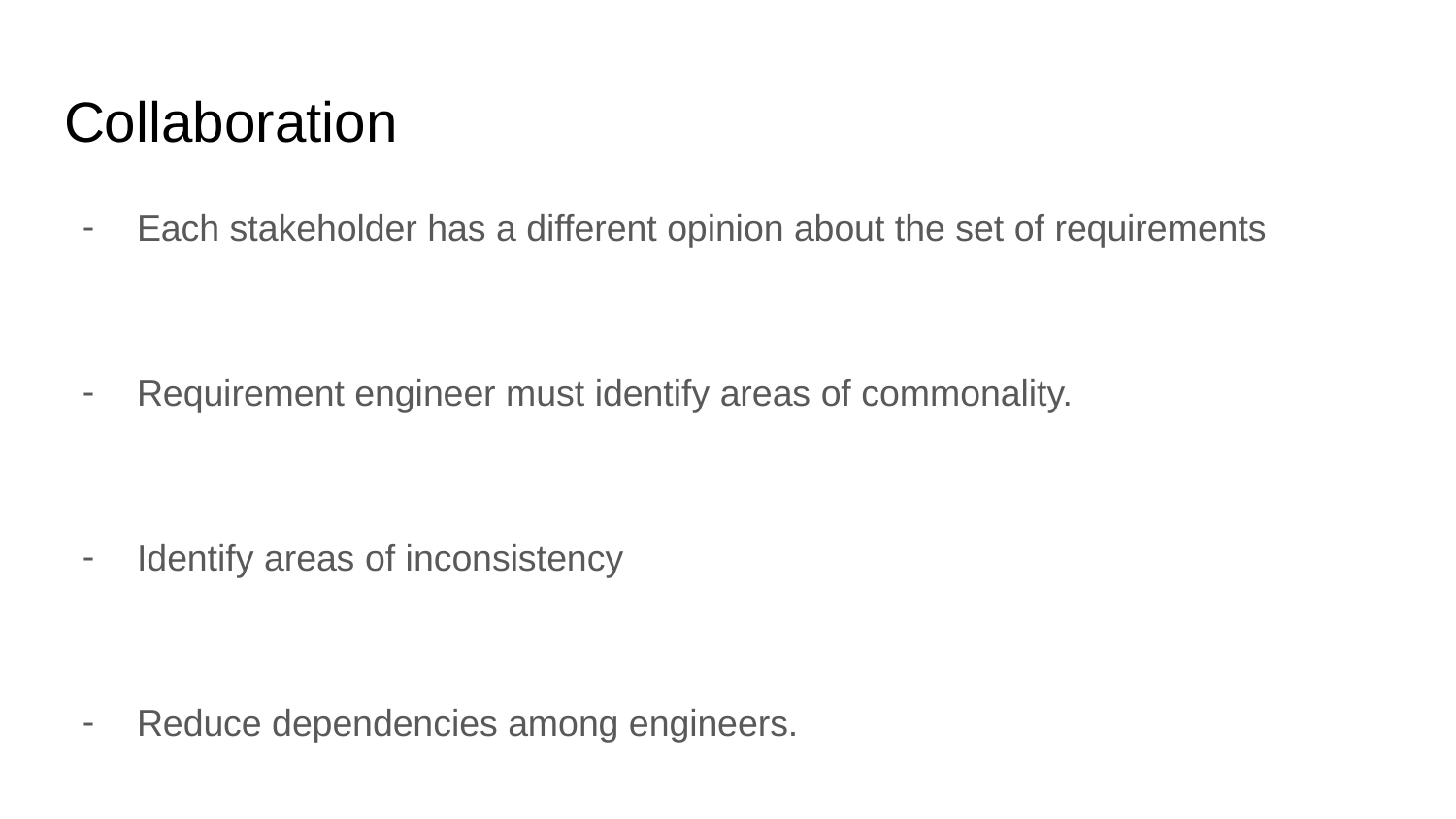

# Collaboration
Each stakeholder has a different opinion about the set of requirements

Requirement engineer must identify areas of commonality.

Identify areas of inconsistency

Reduce dependencies among engineers.